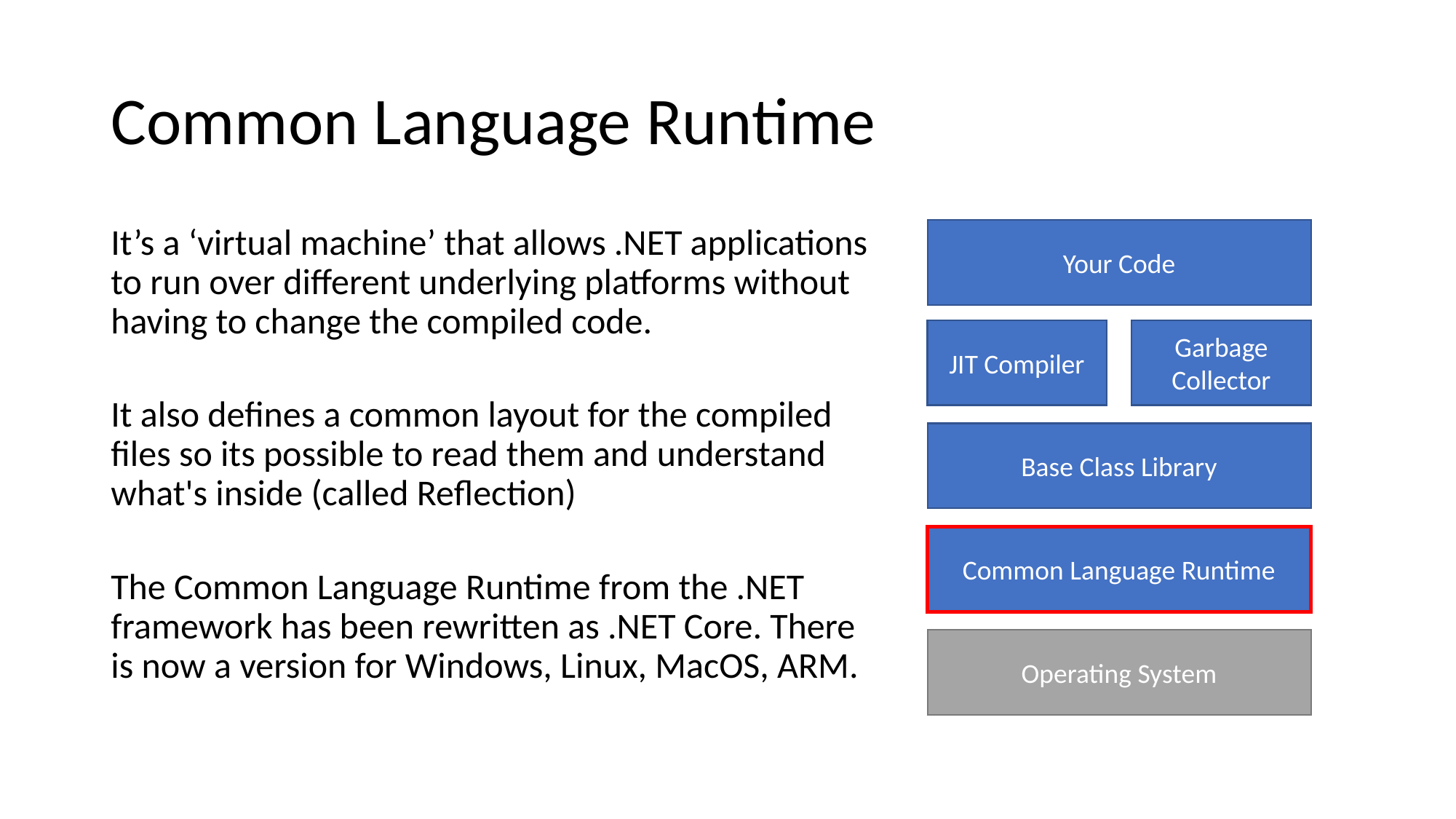

# Common Language Runtime
It’s a ‘virtual machine’ that allows .NET applications to run over different underlying platforms without having to change the compiled code.

It also defines a common layout for the compiled files so its possible to read them and understand what's inside (called Reflection)

The Common Language Runtime from the .NET framework has been rewritten as .NET Core. There is now a version for Windows, Linux, MacOS, ARM.
Your Code
JIT Compiler
Garbage Collector
Base Class Library
Common Language Runtime
Operating System